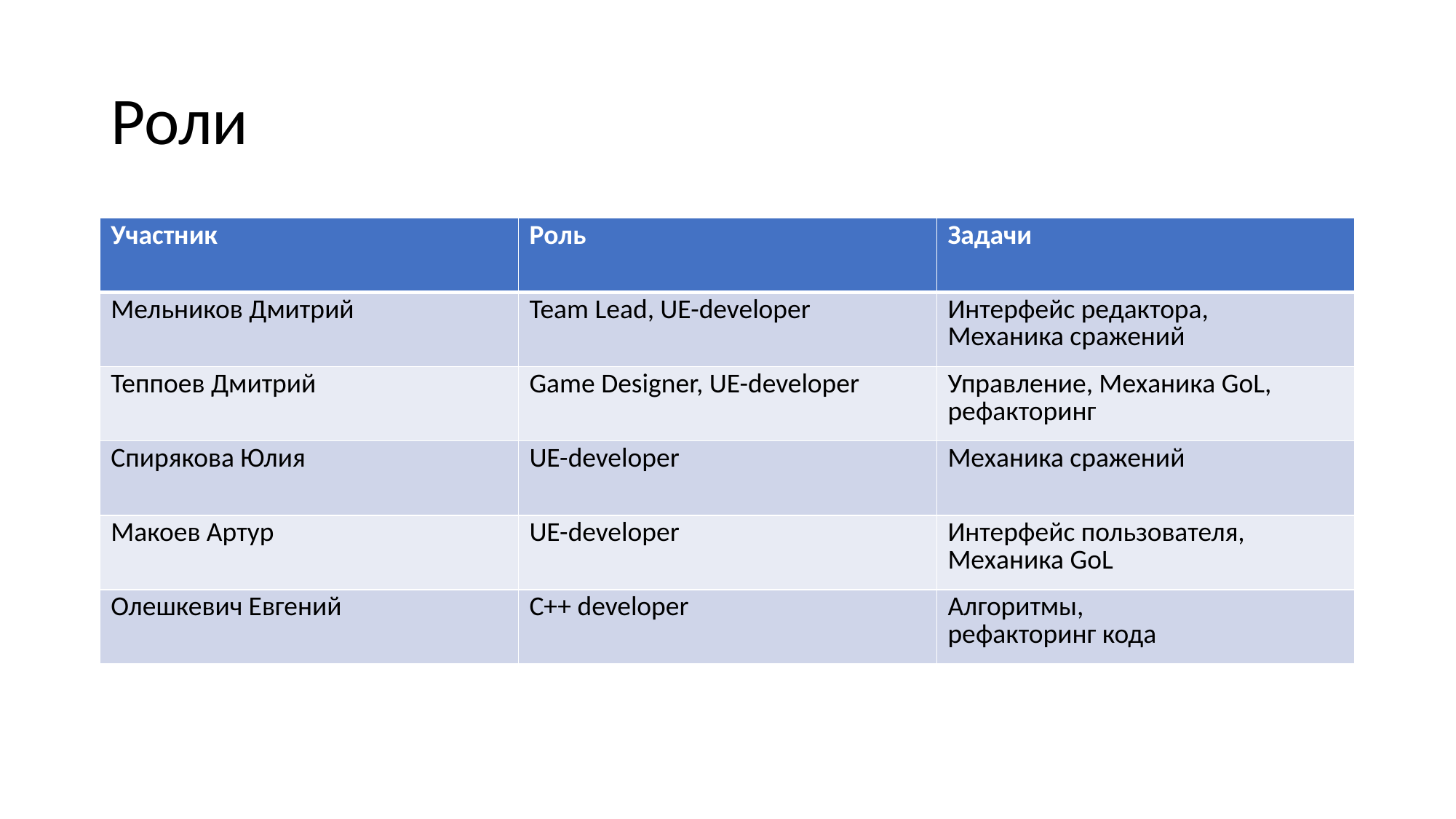

# Роли
| Участник | Роль | Задачи |
| --- | --- | --- |
| Мельников Дмитрий | Team Lead, UE-developer | Интерфейс редактора, Механика сражений |
| Теппоев Дмитрий | Game Designer, UE-developer | Управление, Механика GoL, рефакторинг |
| Спирякова Юлия | UE-developer | Механика сражений |
| Макоев Артур | UE-developer | Интерфейс пользователя, Механика GoL |
| Олешкевич Евгений | C++ developer | Алгоритмы, рефакторинг кода |